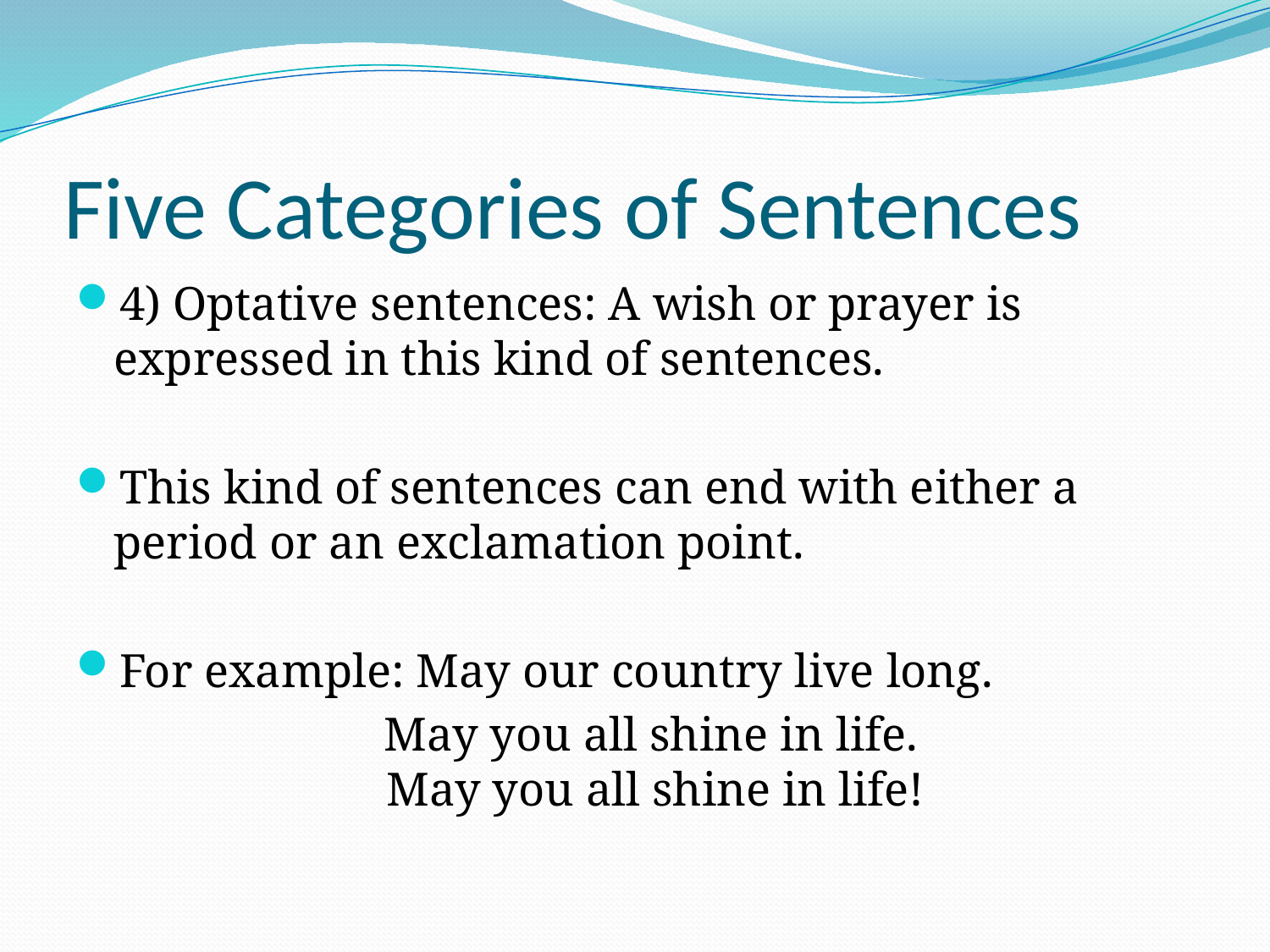

# Five Categories of Sentences
4) Optative sentences: A wish or prayer is expressed in this kind of sentences.

This kind of sentences can end with either a period or an exclamation point.

For example: May our country live long.
                          May you all shine in life.
                       May you all shine in life!